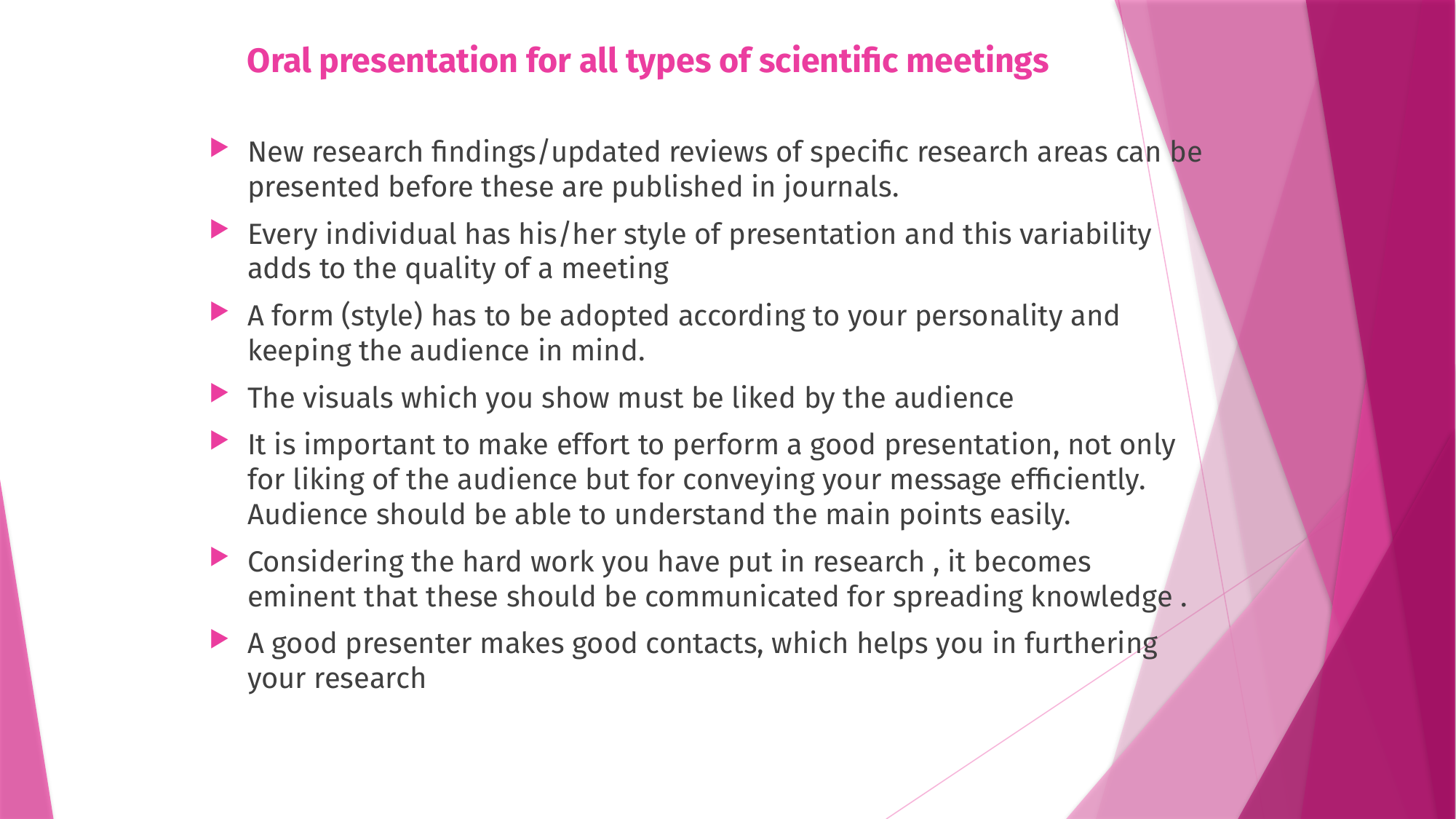

# Oral presentation for all types of scientific meetings
New research findings/updated reviews of specific research areas can be presented before these are published in journals.
Every individual has his/her style of presentation and this variability adds to the quality of a meeting
A form (style) has to be adopted according to your personality and keeping the audience in mind.
The visuals which you show must be liked by the audience
It is important to make effort to perform a good presentation, not only for liking of the audience but for conveying your message efficiently. Audience should be able to understand the main points easily.
Considering the hard work you have put in research , it becomes eminent that these should be communicated for spreading knowledge .
A good presenter makes good contacts, which helps you in furthering your research